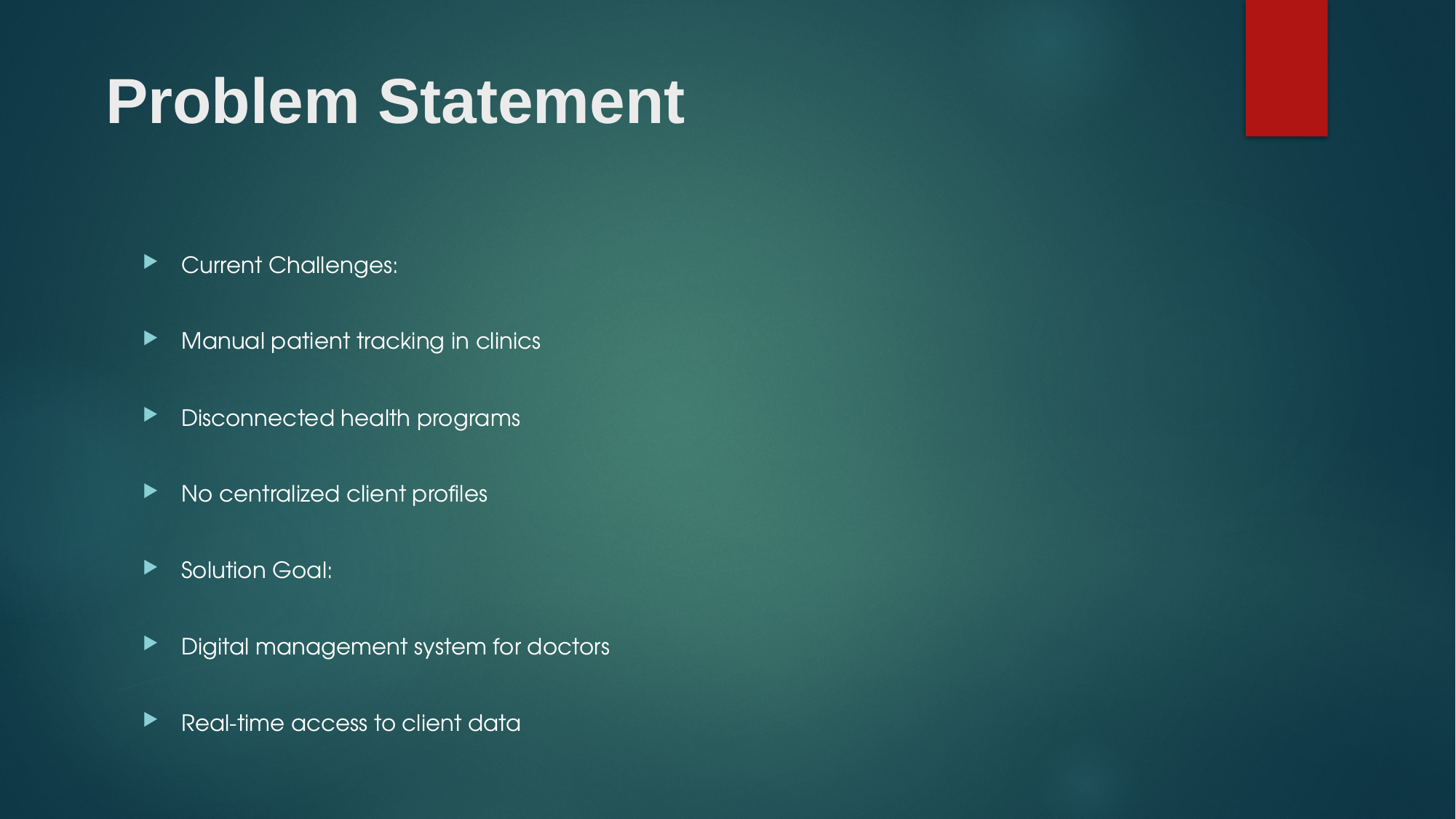

# Problem Statement
Current Challenges:

Manual patient tracking in clinics

Disconnected health programs

No centralized client profiles

Solution Goal:

Digital management system for doctors

Real-time access to client data